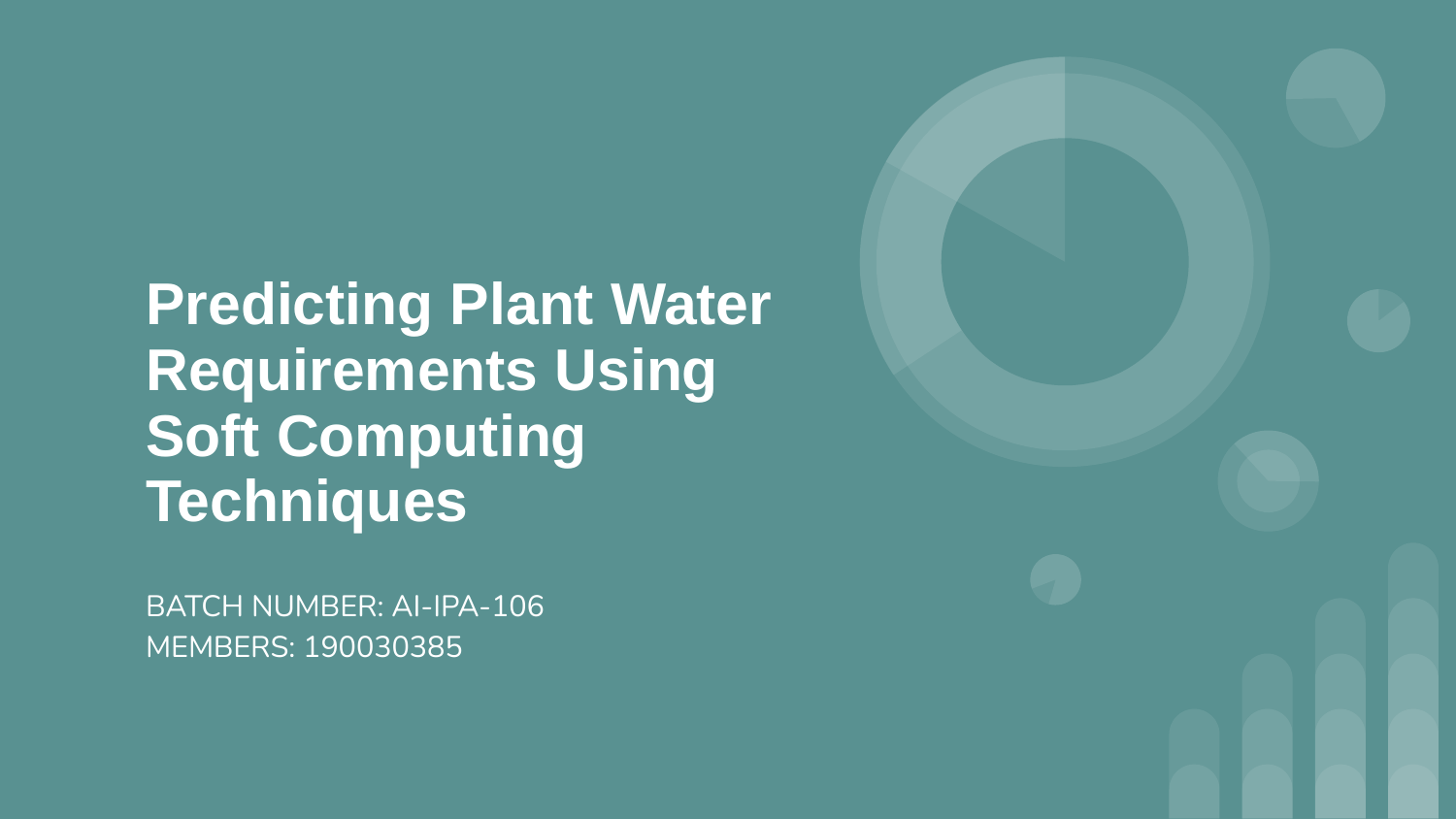

# Predicting Plant Water Requirements Using Soft Computing Techniques

BATCH NUMBER: AI-IPA-106
MEMBERS: 190030385